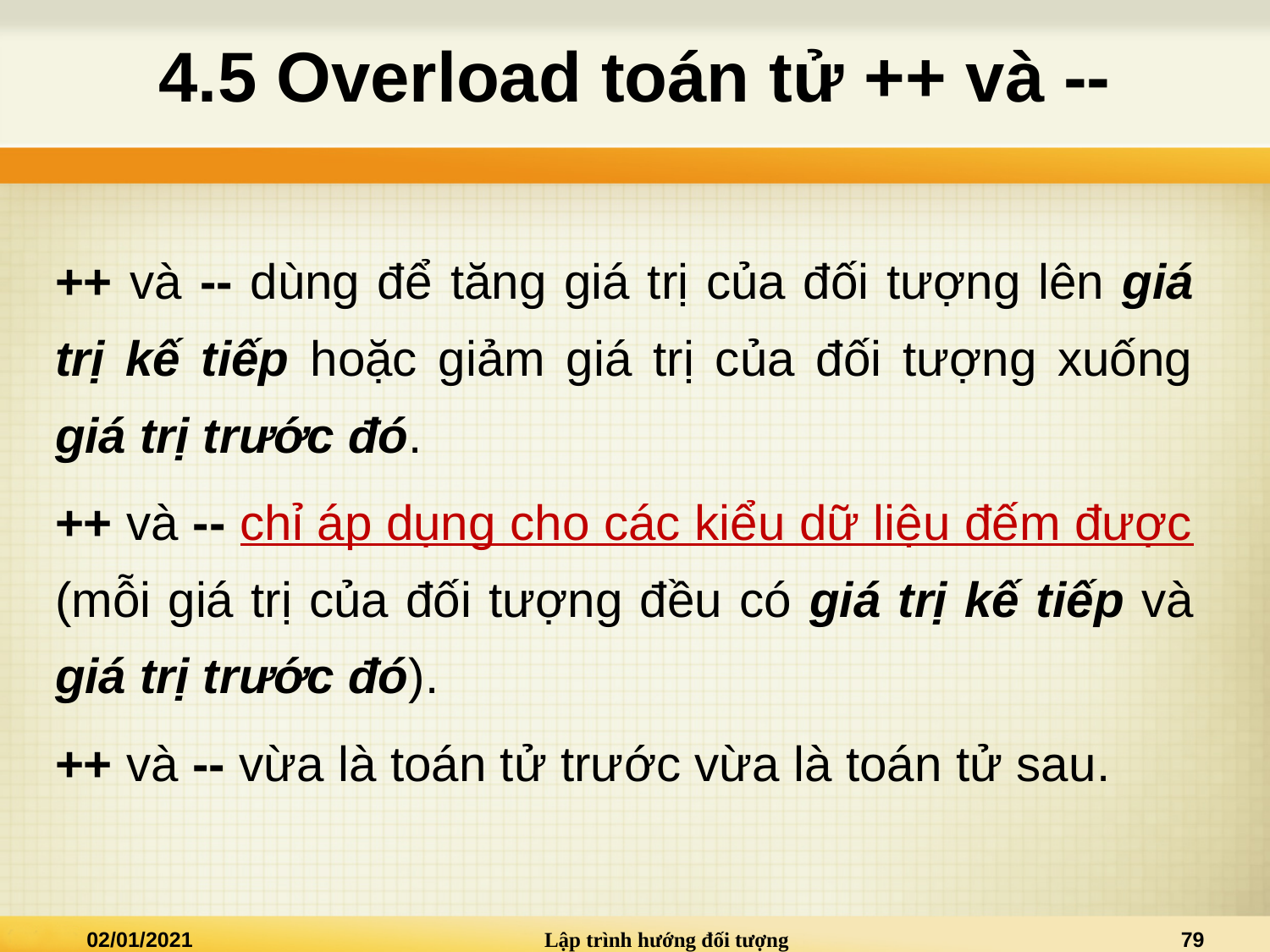

# 4.5 Overload toán tử ++ và --
++ và -- dùng để tăng giá trị của đối tượng lên giá trị kế tiếp hoặc giảm giá trị của đối tượng xuống giá trị trước đó.
++ và -- chỉ áp dụng cho các kiểu dữ liệu đếm được (mỗi giá trị của đối tượng đều có giá trị kế tiếp và giá trị trước đó).
++ và -- vừa là toán tử trước vừa là toán tử sau.
02/01/2021
Lập trình hướng đối tượng
79